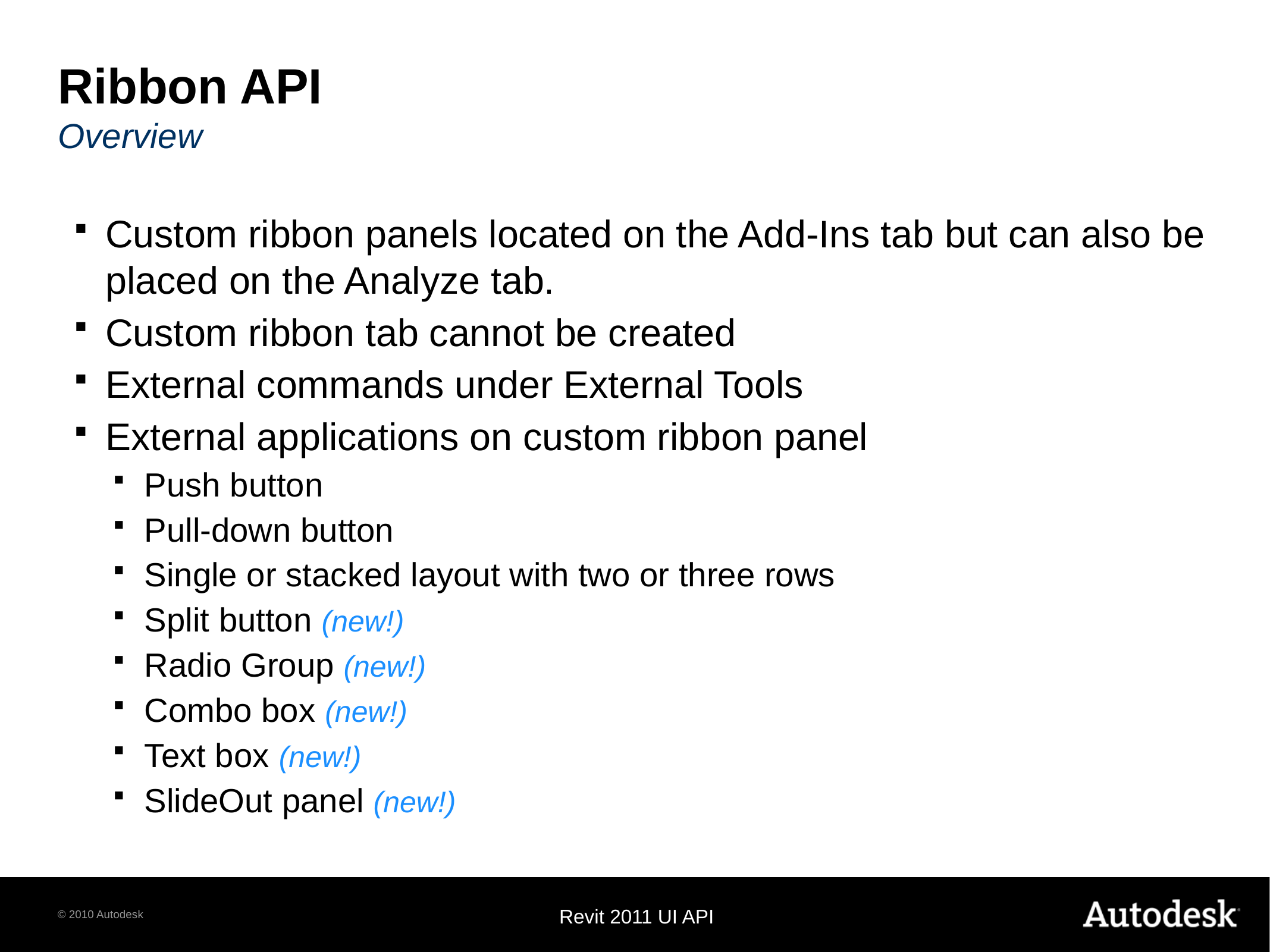

# Ribbon API Overview
Custom ribbon panels located on the Add-Ins tab but can also be placed on the Analyze tab.
Custom ribbon tab cannot be created
External commands under External Tools
External applications on custom ribbon panel
Push button
Pull-down button
Single or stacked layout with two or three rows
Split button (new!)
Radio Group (new!)
Combo box (new!)
Text box (new!)
SlideOut panel (new!)